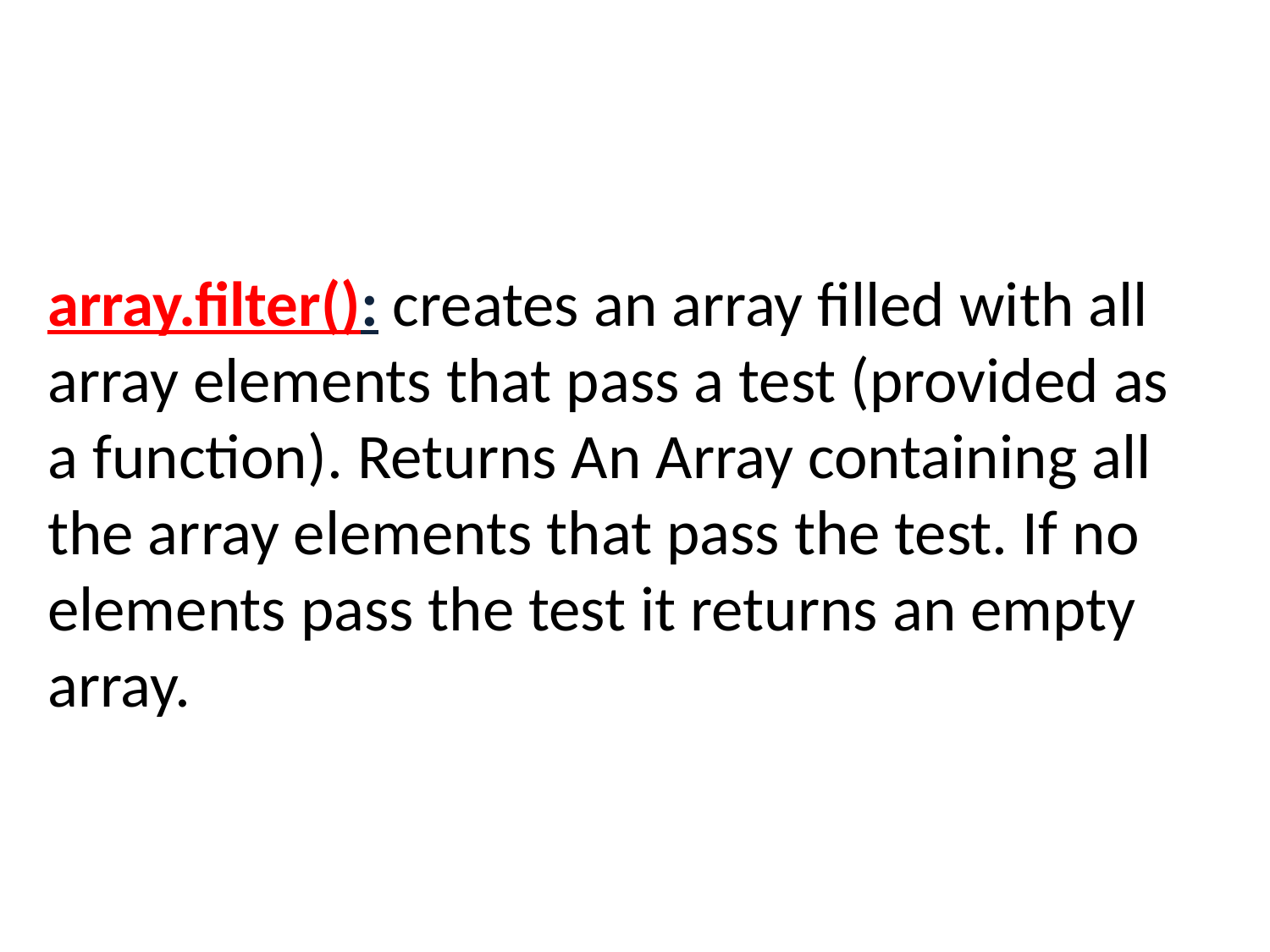

array.filter(): creates an array filled with all array elements that pass a test (provided as a function). Returns An Array containing all the array elements that pass the test. If no elements pass the test it returns an empty array.